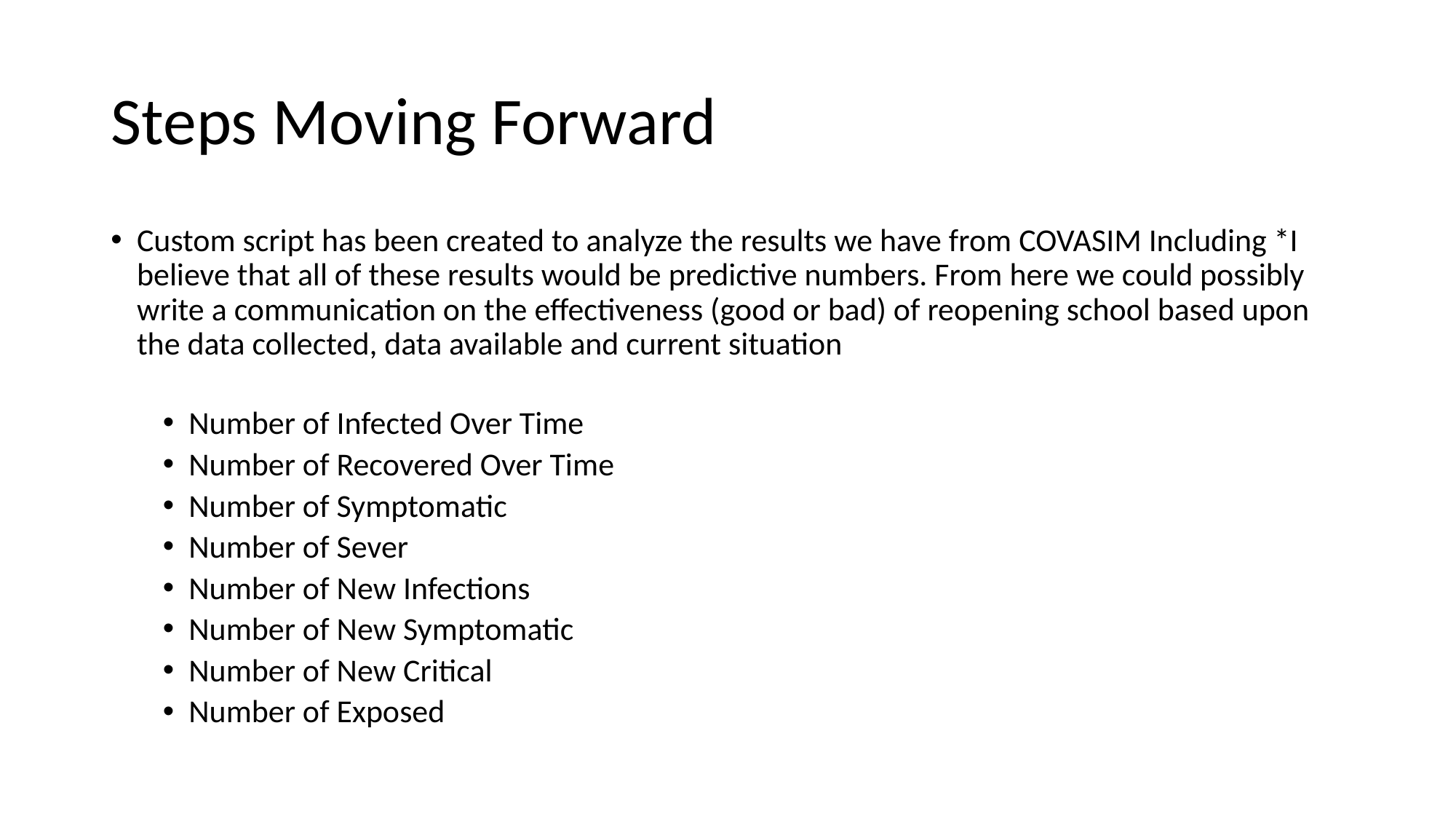

# Steps Moving Forward
Custom script has been created to analyze the results we have from COVASIM Including *I believe that all of these results would be predictive numbers. From here we could possibly write a communication on the effectiveness (good or bad) of reopening school based upon the data collected, data available and current situation
Number of Infected Over Time
Number of Recovered Over Time
Number of Symptomatic
Number of Sever
Number of New Infections
Number of New Symptomatic
Number of New Critical
Number of Exposed